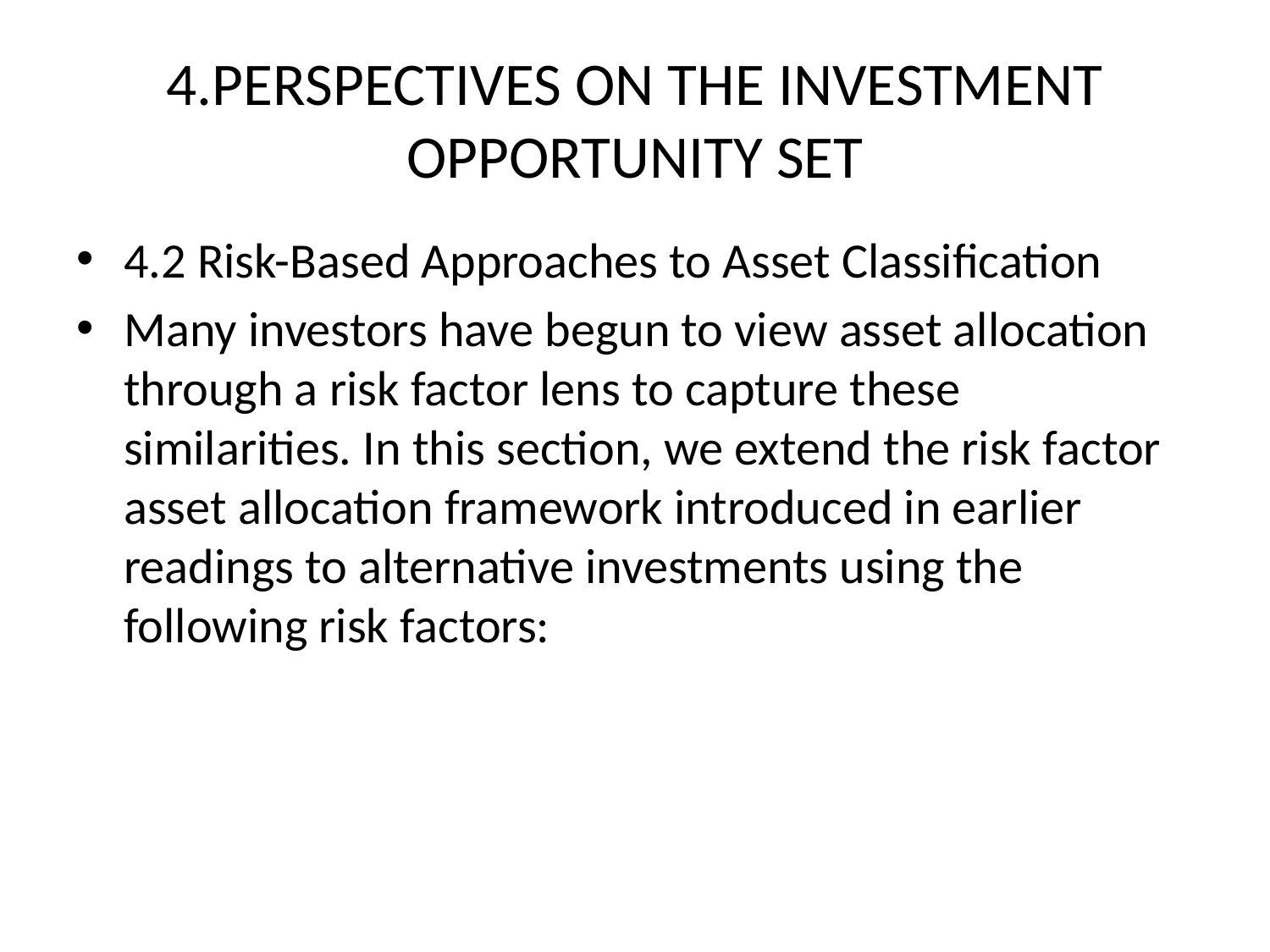

# 4.PERSPECTIVES ON THE INVESTMENT OPPORTUNITY SET
4.2 Risk-Based Approaches to Asset Classification
Many investors have begun to view asset allocation through a risk factor lens to capture these similarities. In this section, we extend the risk factor asset allocation framework introduced in earlier readings to alternative investments using the following risk factors: